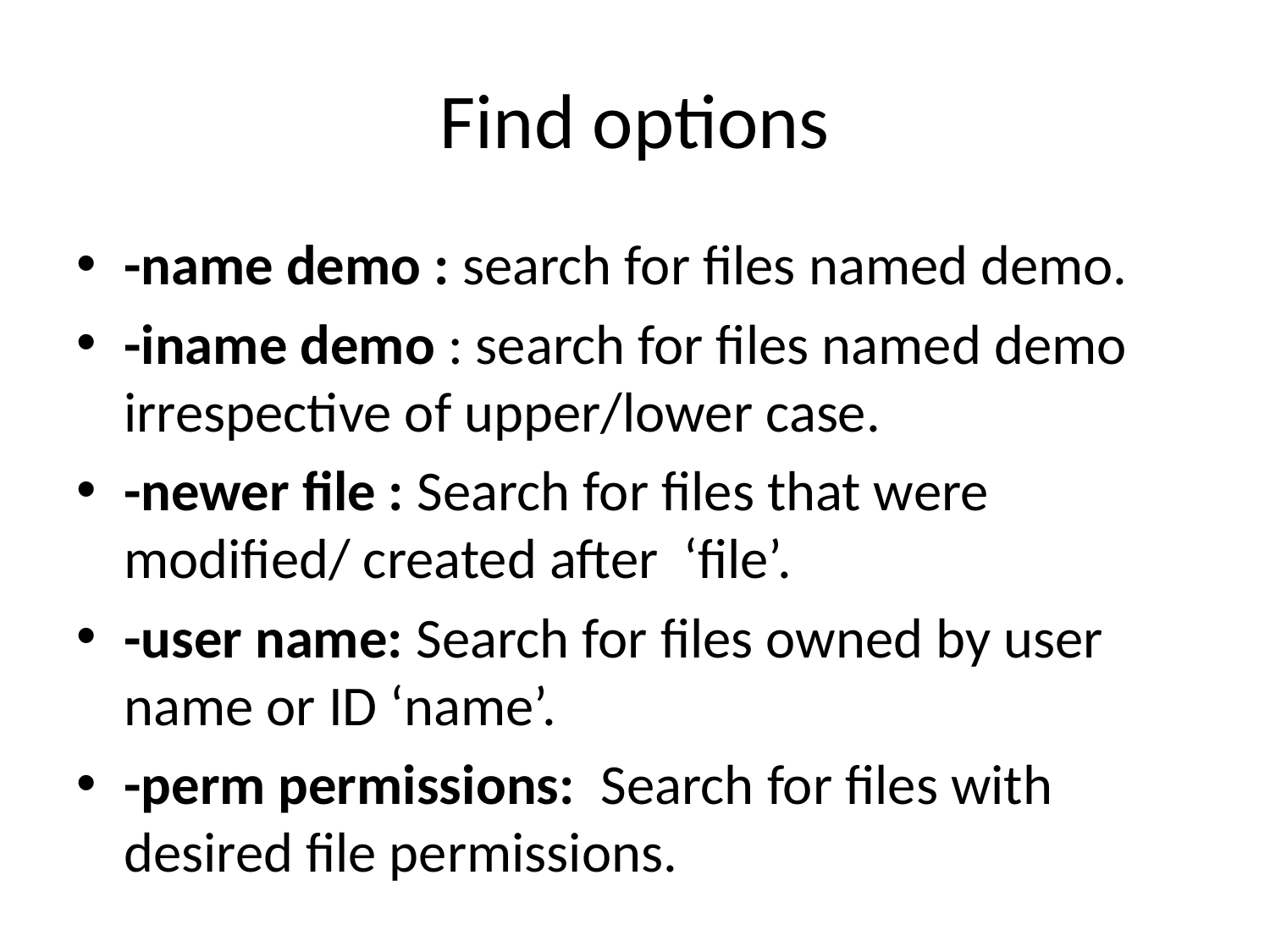

# Find options
-name demo : search for files named demo.
-iname demo : search for files named demo irrespective of upper/lower case.
-newer file : Search for files that were modified/ created after  ‘file’.
-user name: Search for files owned by user name or ID ‘name’.
-perm permissions:  Search for files with desired file permissions.